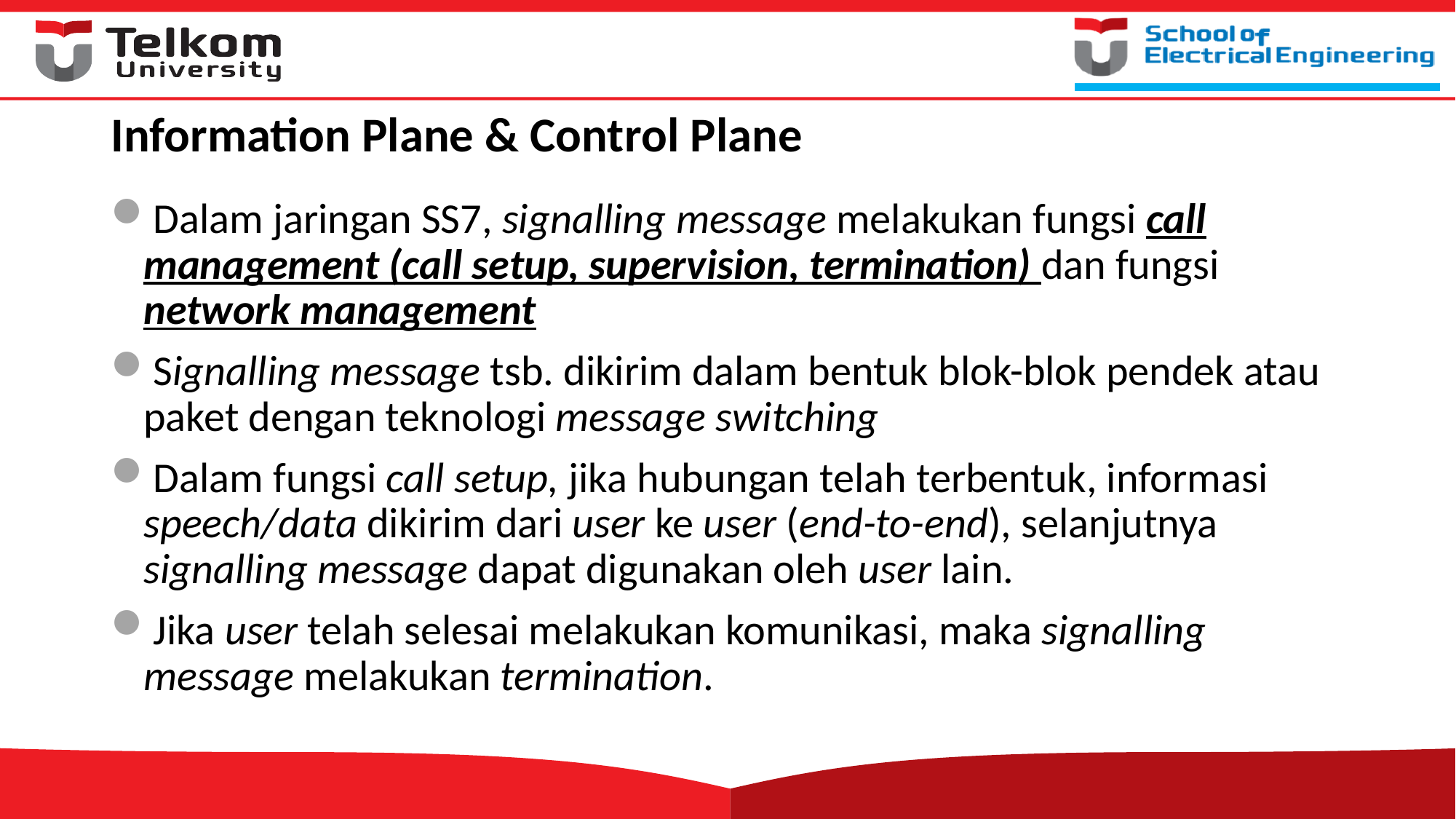

# Information Plane & Control Plane
Dalam jaringan SS7, signalling message melakukan fungsi call management (call setup, supervision, termination) dan fungsi network management
Signalling message tsb. dikirim dalam bentuk blok-blok pendek atau paket dengan teknologi message switching
Dalam fungsi call setup, jika hubungan telah terbentuk, informasi speech/data dikirim dari user ke user (end-to-end), selanjutnya signalling message dapat digunakan oleh user lain.
Jika user telah selesai melakukan komunikasi, maka signalling message melakukan termination.